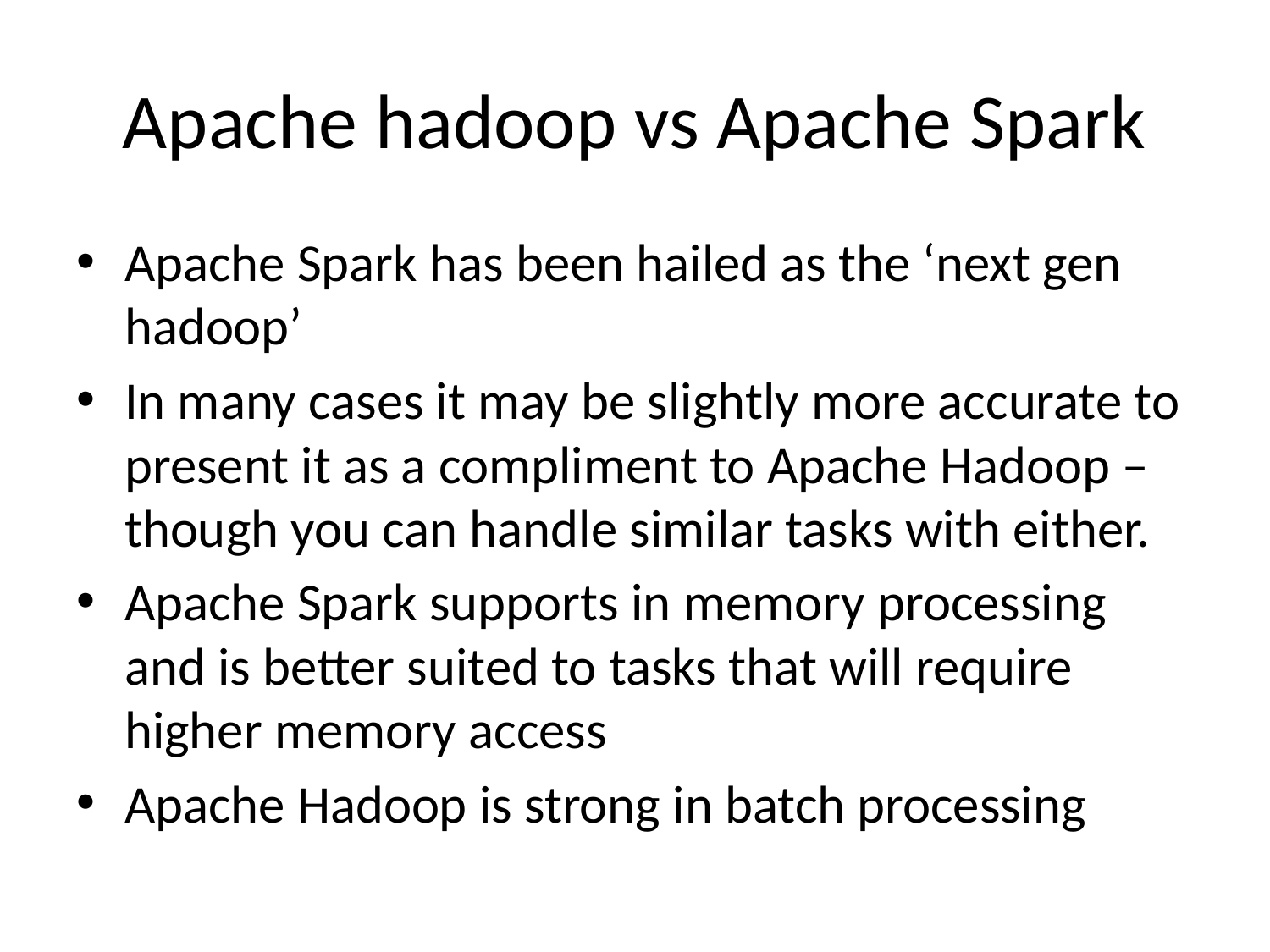

# Apache hadoop vs Apache Spark
Apache Spark has been hailed as the ‘next gen hadoop’
In many cases it may be slightly more accurate to present it as a compliment to Apache Hadoop – though you can handle similar tasks with either.
Apache Spark supports in memory processing and is better suited to tasks that will require higher memory access
Apache Hadoop is strong in batch processing